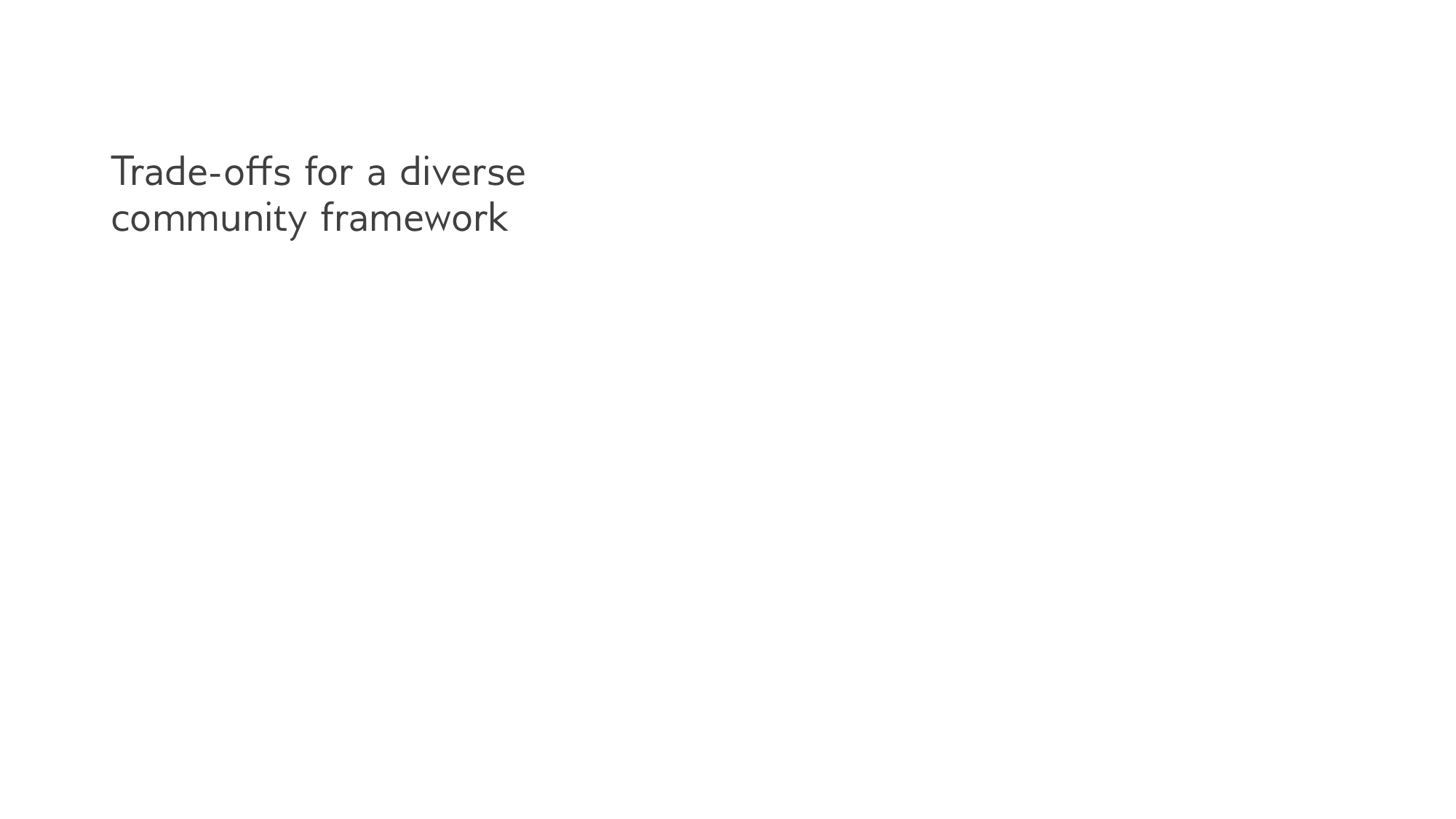

# Trade-offs for a diverse community framework